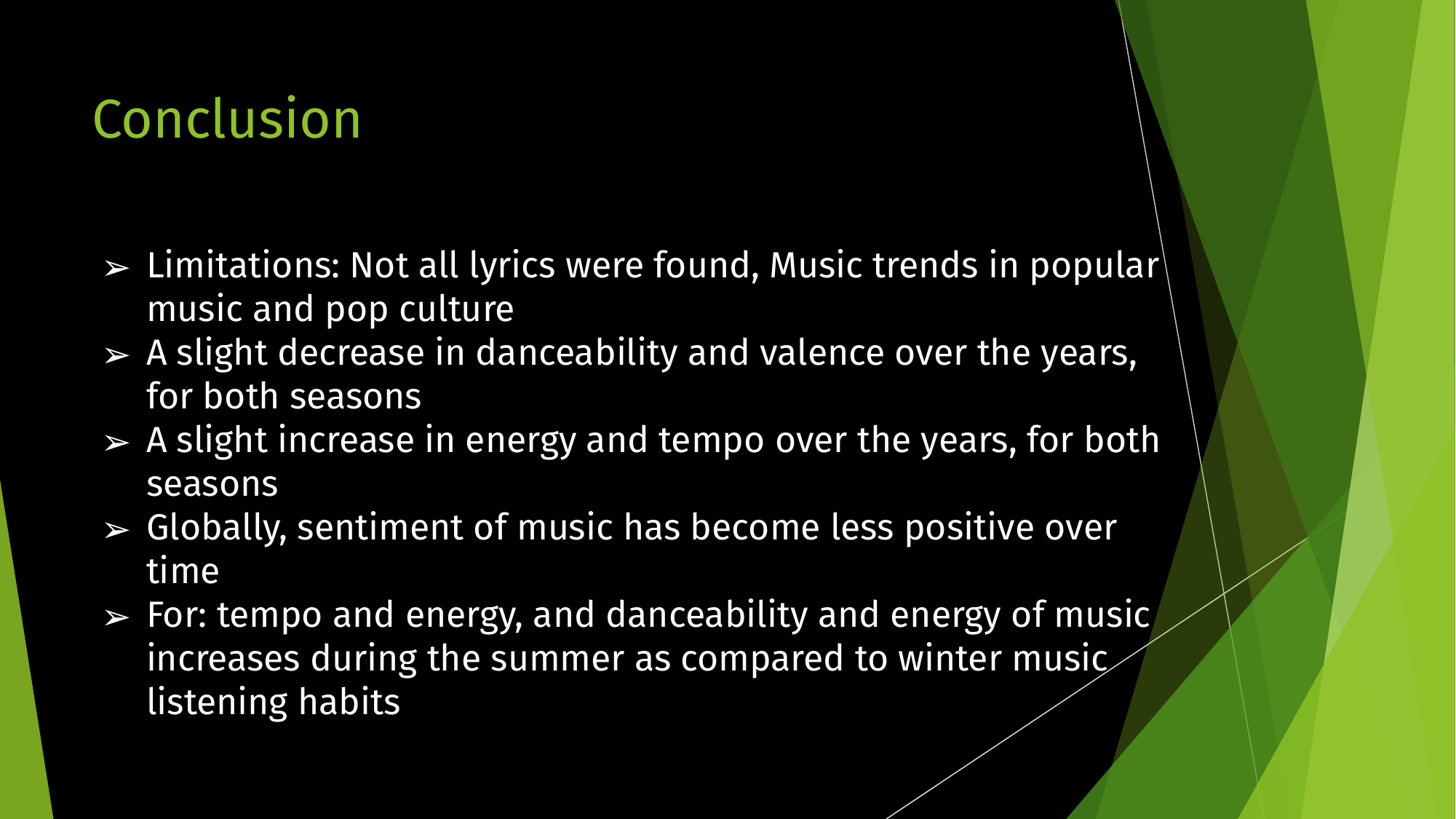

# Conclusion
Limitations: Not all lyrics were found, Music trends in popular music and pop culture
A slight decrease in danceability and valence over the years, for both seasons
A slight increase in energy and tempo over the years, for both seasons
Globally, sentiment of music has become less positive over time
For: tempo and energy, and danceability and energy of music increases during the summer as compared to winter music listening habits